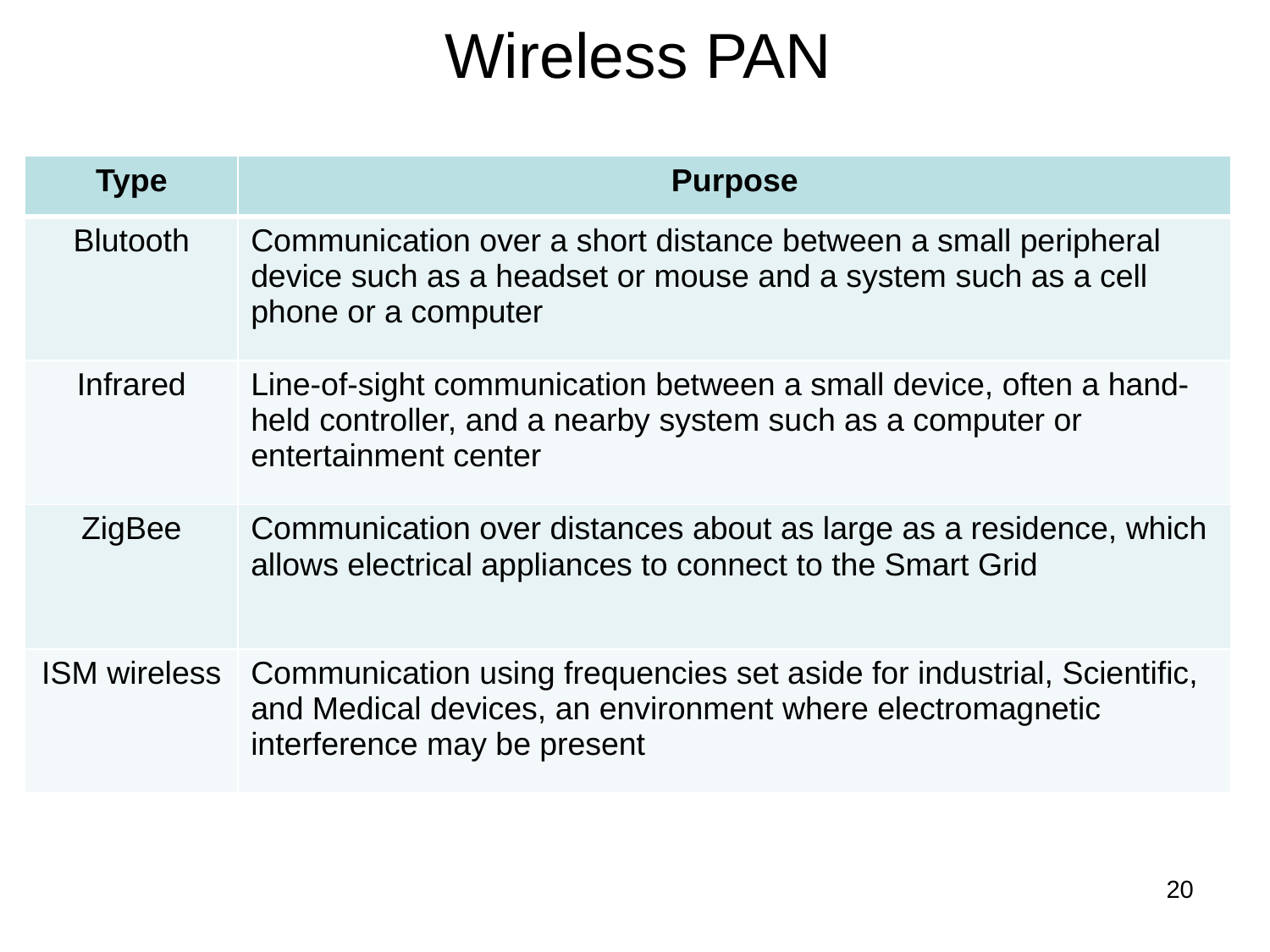

# Wireless PAN
| Type | Purpose |
| --- | --- |
| Blutooth | Communication over a short distance between a small peripheral device such as a headset or mouse and a system such as a cell phone or a computer |
| Infrared | Line-of-sight communication between a small device, often a hand-held controller, and a nearby system such as a computer or entertainment center |
| ZigBee | Communication over distances about as large as a residence, which allows electrical appliances to connect to the Smart Grid |
| ISM wireless | Communication using frequencies set aside for industrial, Scientific, and Medical devices, an environment where electromagnetic interference may be present |
20